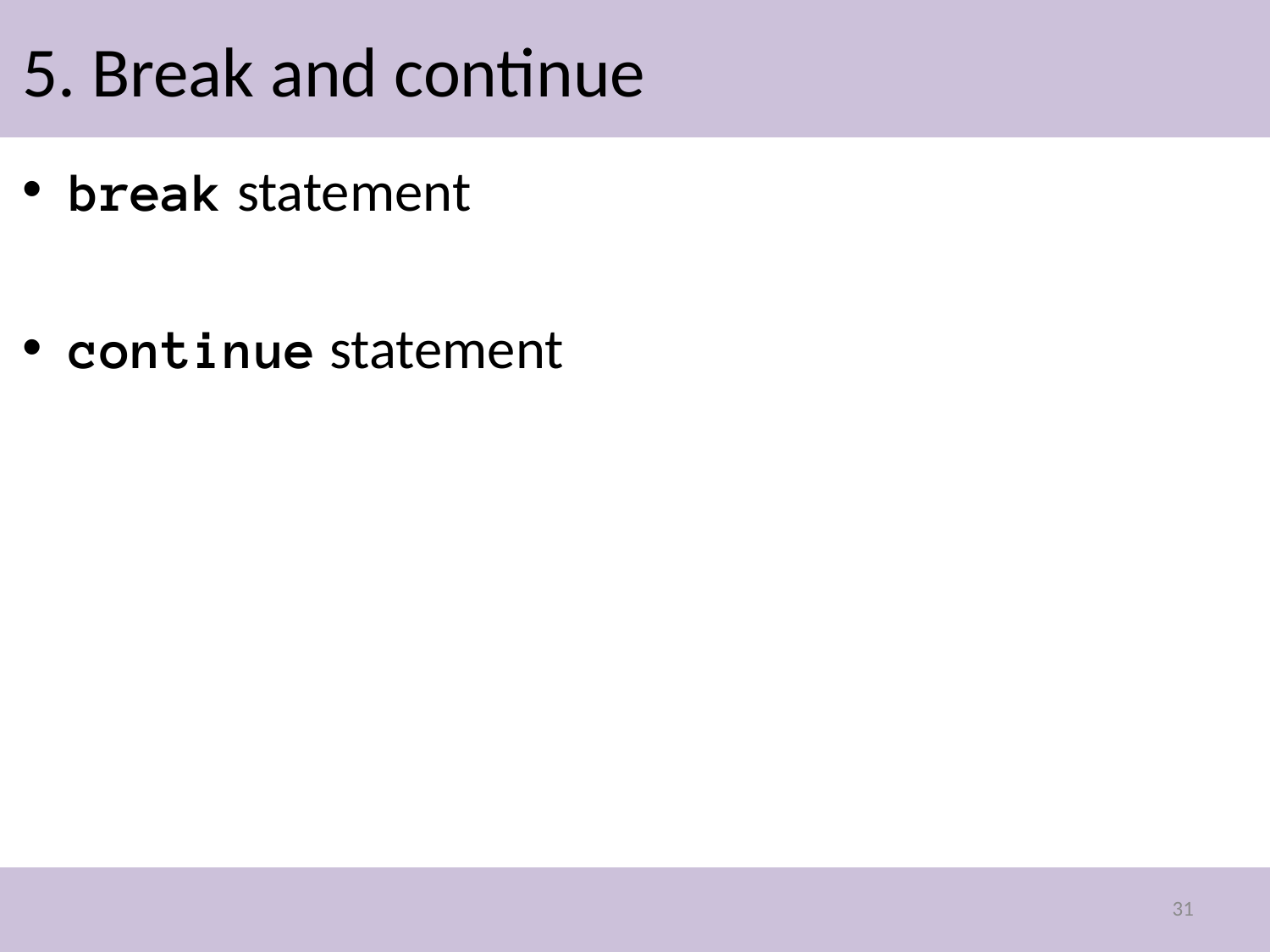

# 5. Break and continue
break statement

continue statement

31